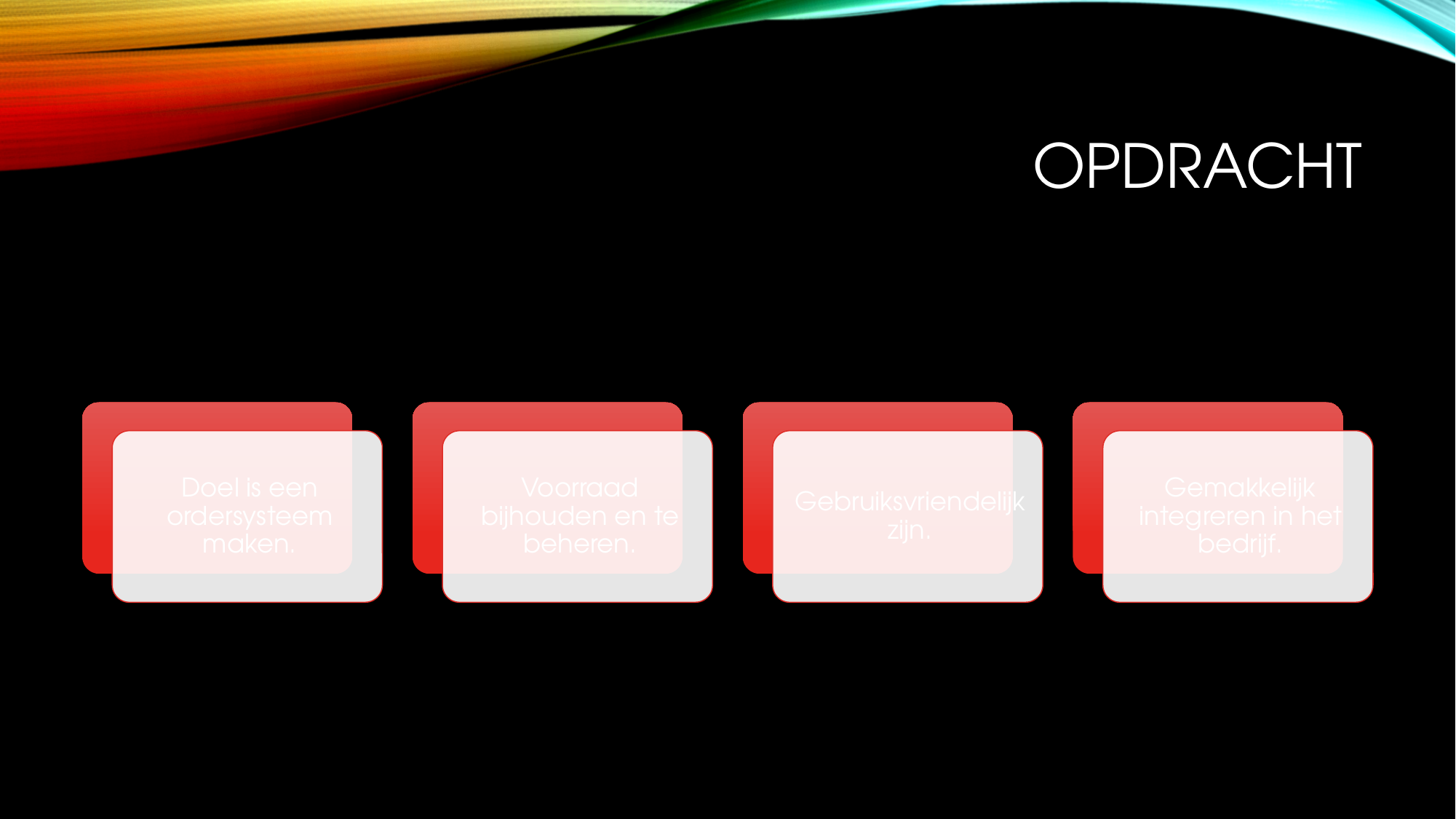

# opdracht
Doel is een ordersysteem maken.
Voorraad bijhouden en te beheren.
Gebruiksvriendelijk zijn.
Gemakkelijk integreren in het bedrijf.